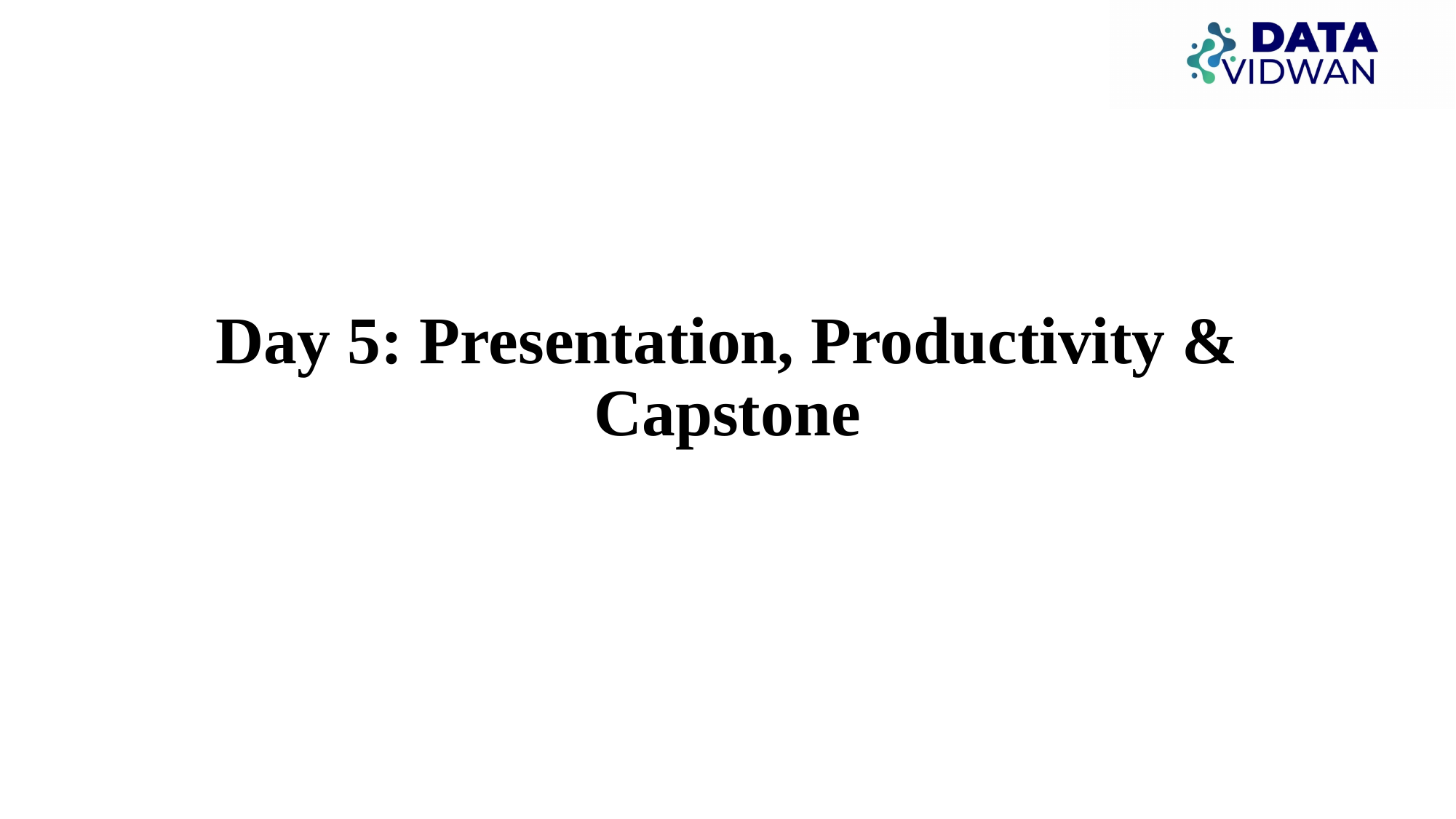

# Day 5: Presentation, Productivity & Capstone